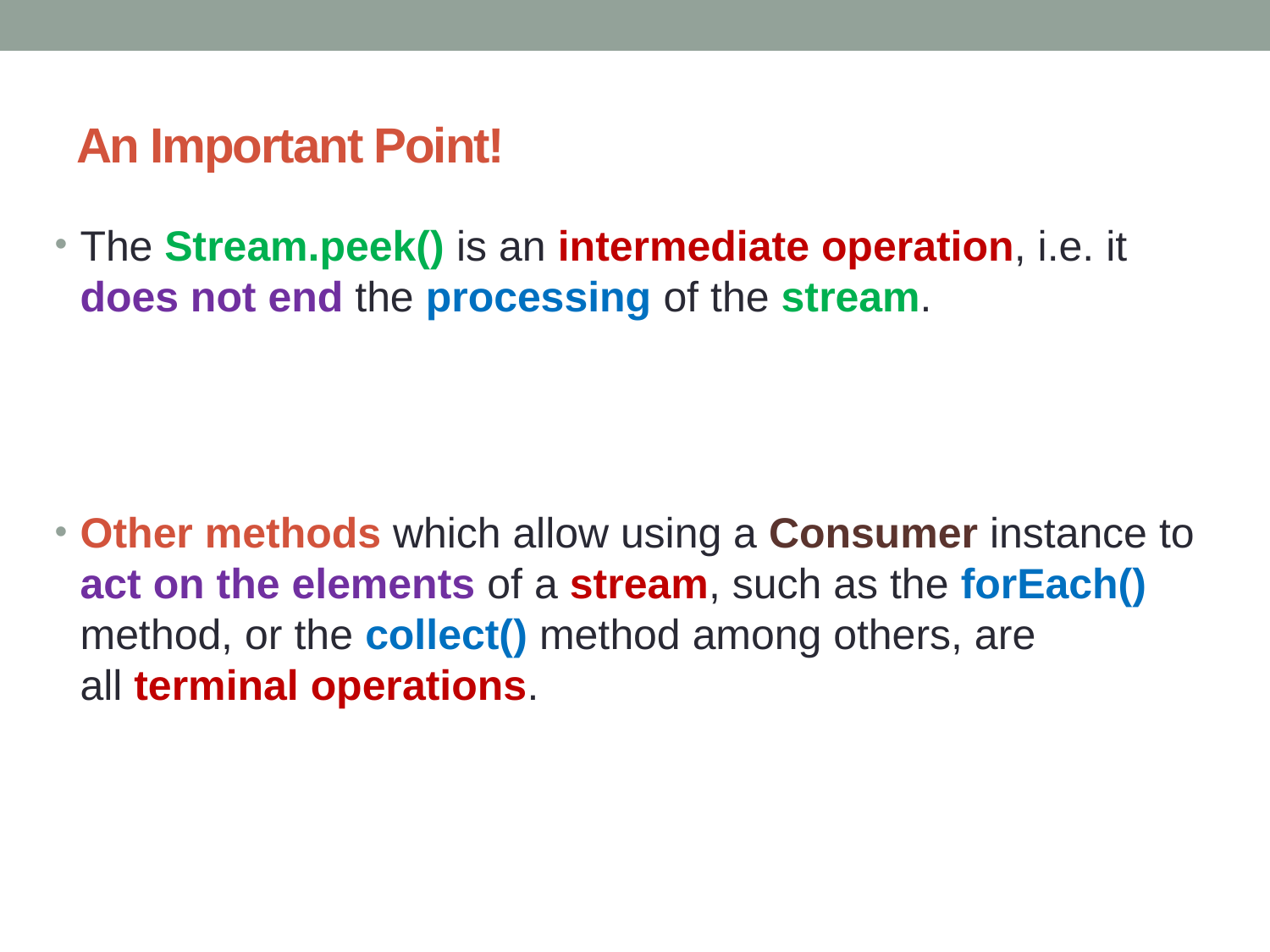

# An Important Point!
The Stream.peek() is an intermediate operation, i.e. it does not end the processing of the stream.

Other methods which allow using a Consumer instance to act on the elements of a stream, such as the forEach() method, or the collect() method among others, are all terminal operations.